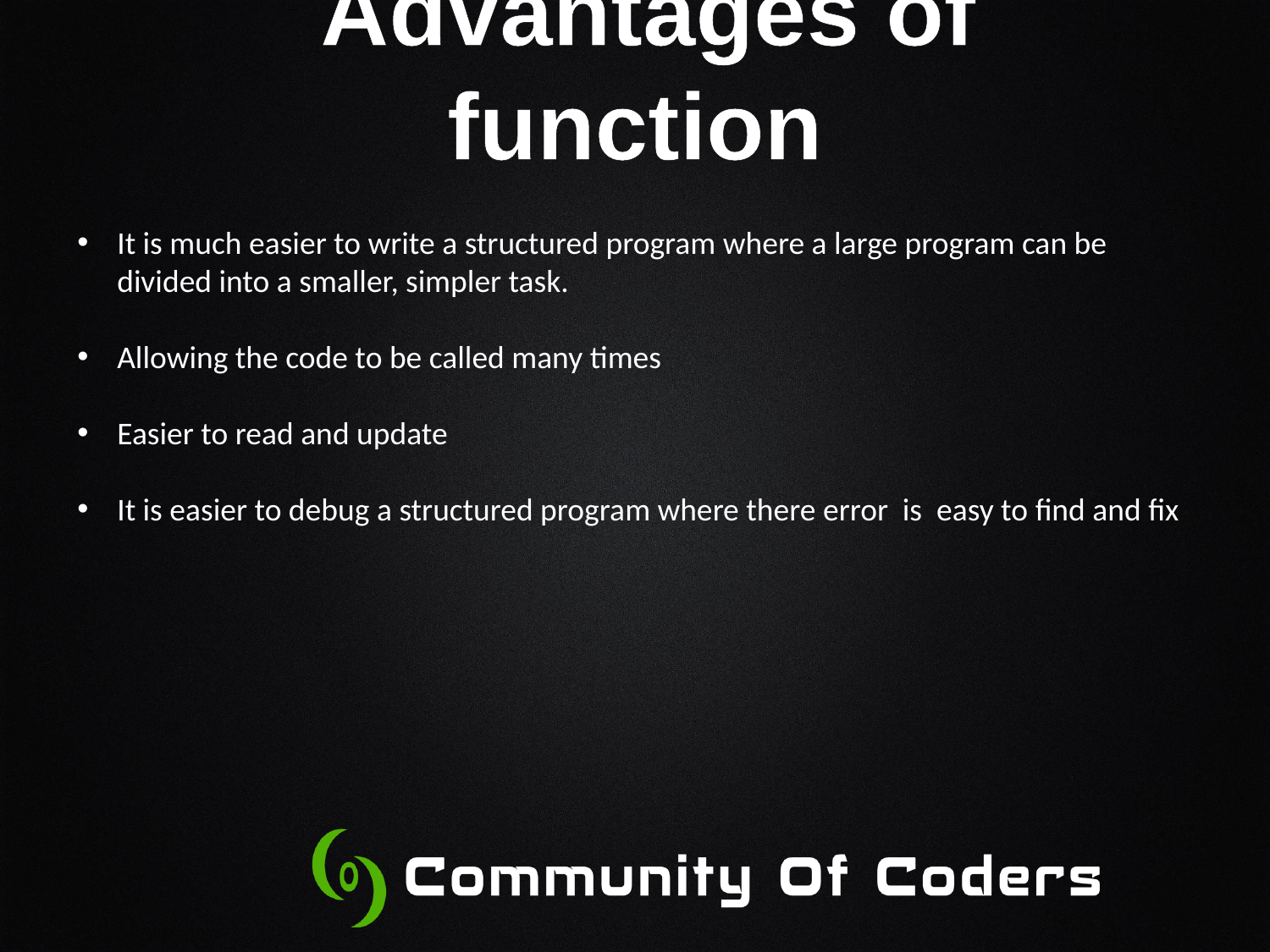

Advantages of function
It is much easier to write a structured program where a large program can be divided into a smaller, simpler task.

Allowing the code to be called many times

Easier to read and update

It is easier to debug a structured program where there error  is  easy to find and fix